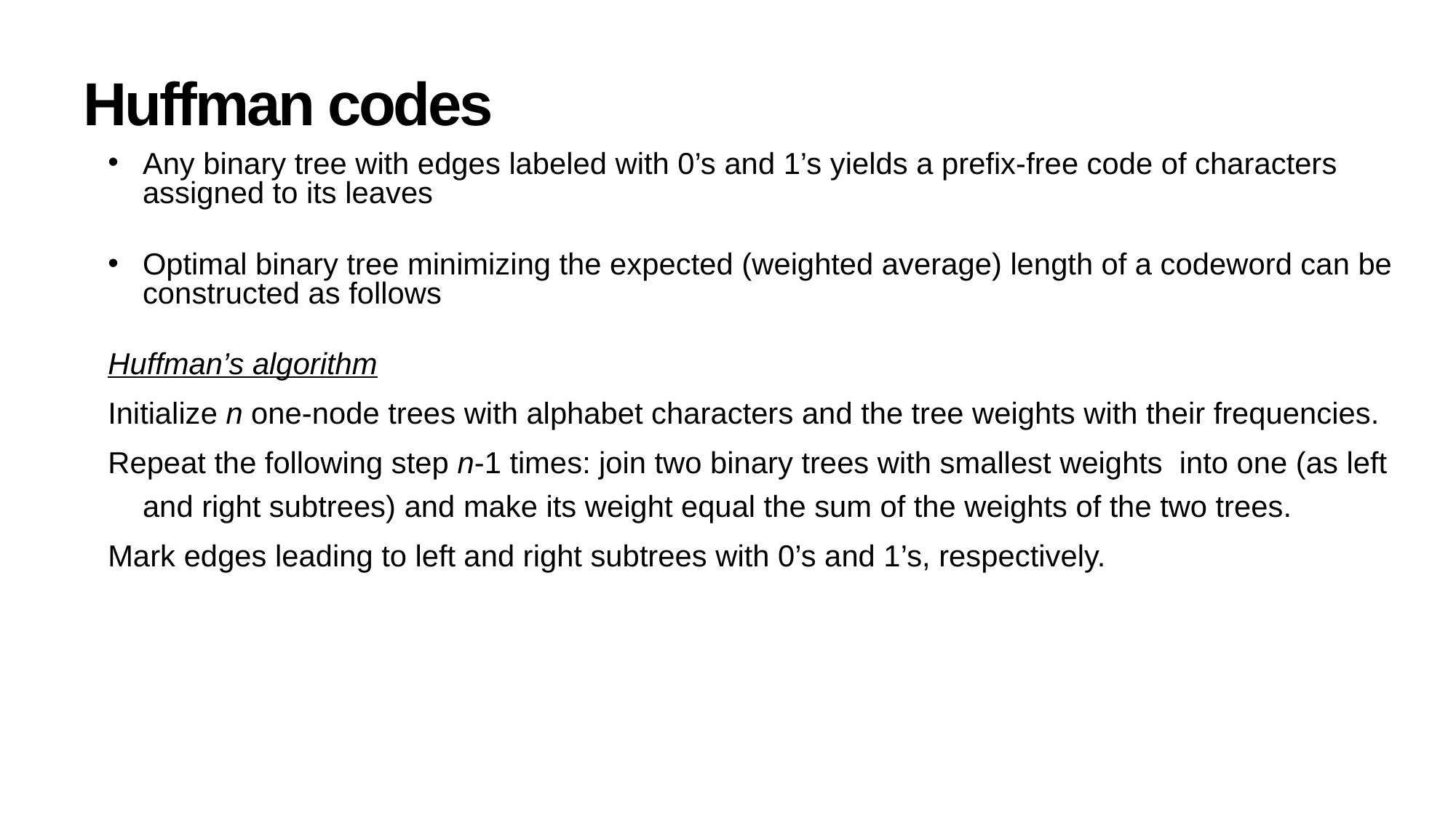

# Huffman codes
Any binary tree with edges labeled with 0’s and 1’s yields a prefix-free code of characters assigned to its leaves
Optimal binary tree minimizing the expected (weighted average) length of a codeword can be constructed as follows

Huffman’s algorithm
Initialize n one-node trees with alphabet characters and the tree weights with their frequencies.
Repeat the following step n-1 times: join two binary trees with smallest weights  into one (as left and right subtrees) and make its weight equal the sum of the weights of the two trees.
Mark edges leading to left and right subtrees with 0’s and 1’s, respectively.